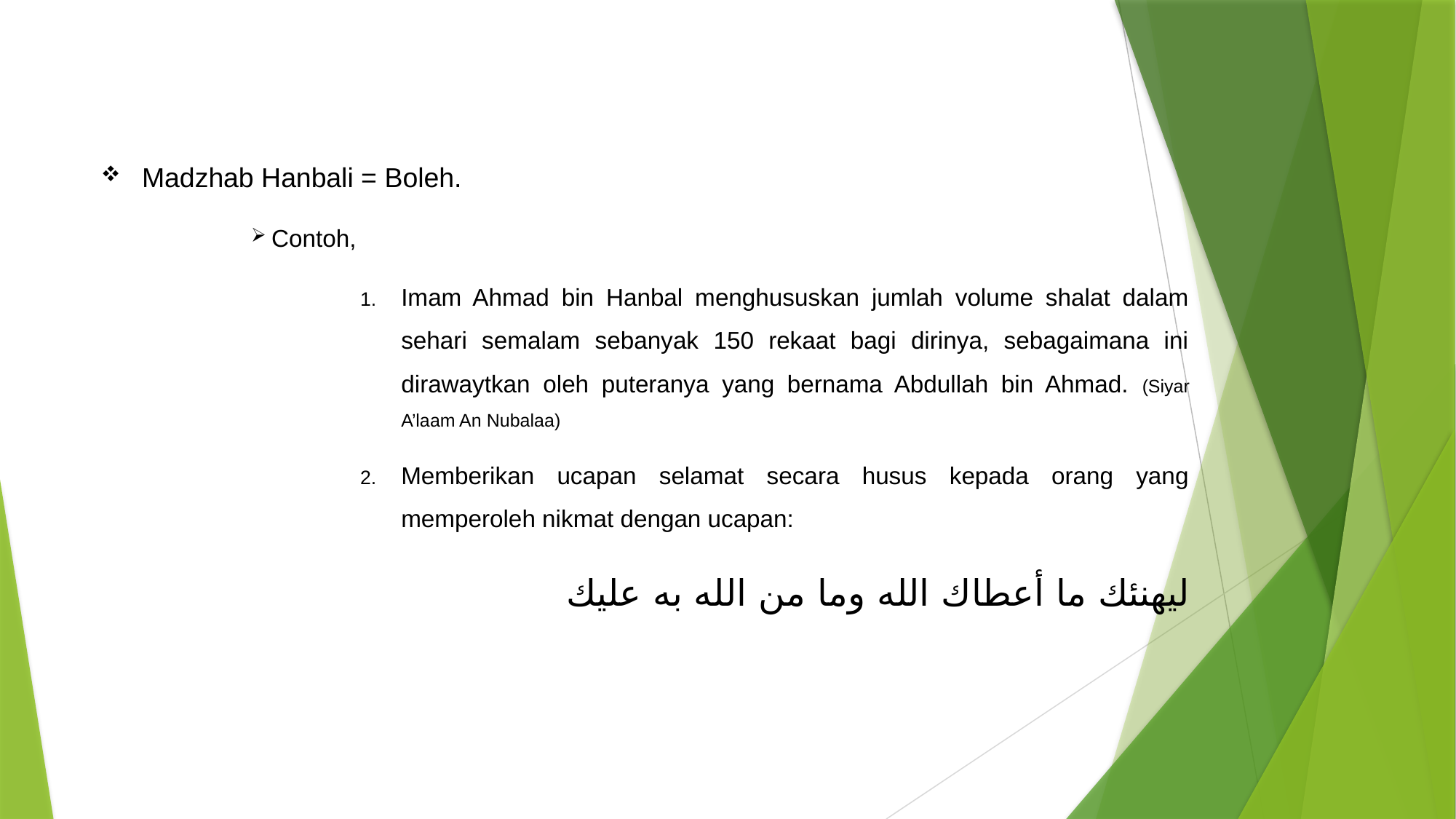

Madzhab Hanbali = Boleh.
Contoh,
Imam Ahmad bin Hanbal menghususkan jumlah volume shalat dalam sehari semalam sebanyak 150 rekaat bagi dirinya, sebagaimana ini dirawaytkan oleh puteranya yang bernama Abdullah bin Ahmad. (Siyar A’laam An Nubalaa)
Memberikan ucapan selamat secara husus kepada orang yang memperoleh nikmat dengan ucapan:
ليهنئك ما أعطاك الله وما من الله به عليك